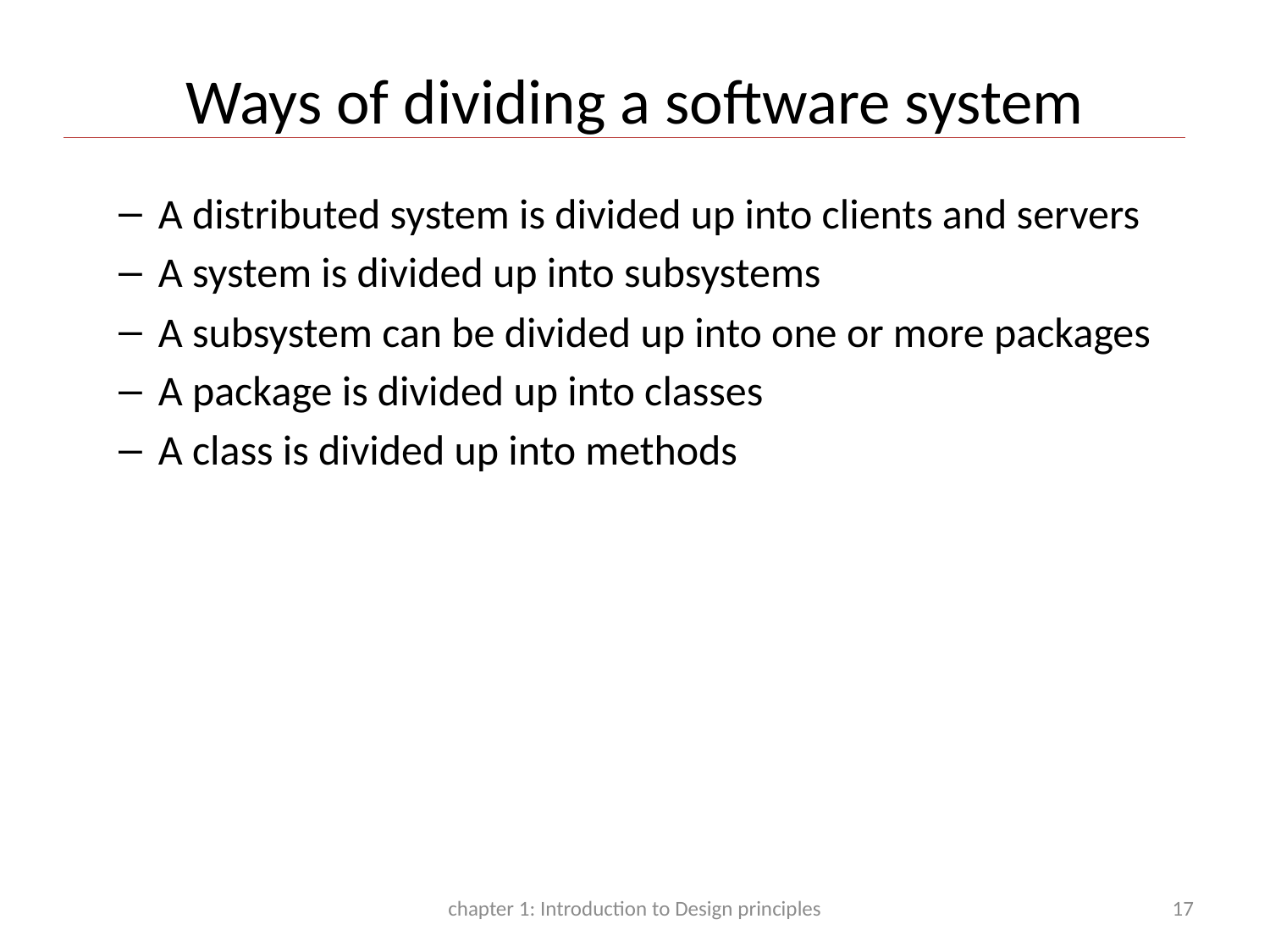

# Ways of dividing a software system
A distributed system is divided up into clients and servers
A system is divided up into subsystems
A subsystem can be divided up into one or more packages
A package is divided up into classes
A class is divided up into methods
chapter 1: Introduction to Design principles
17